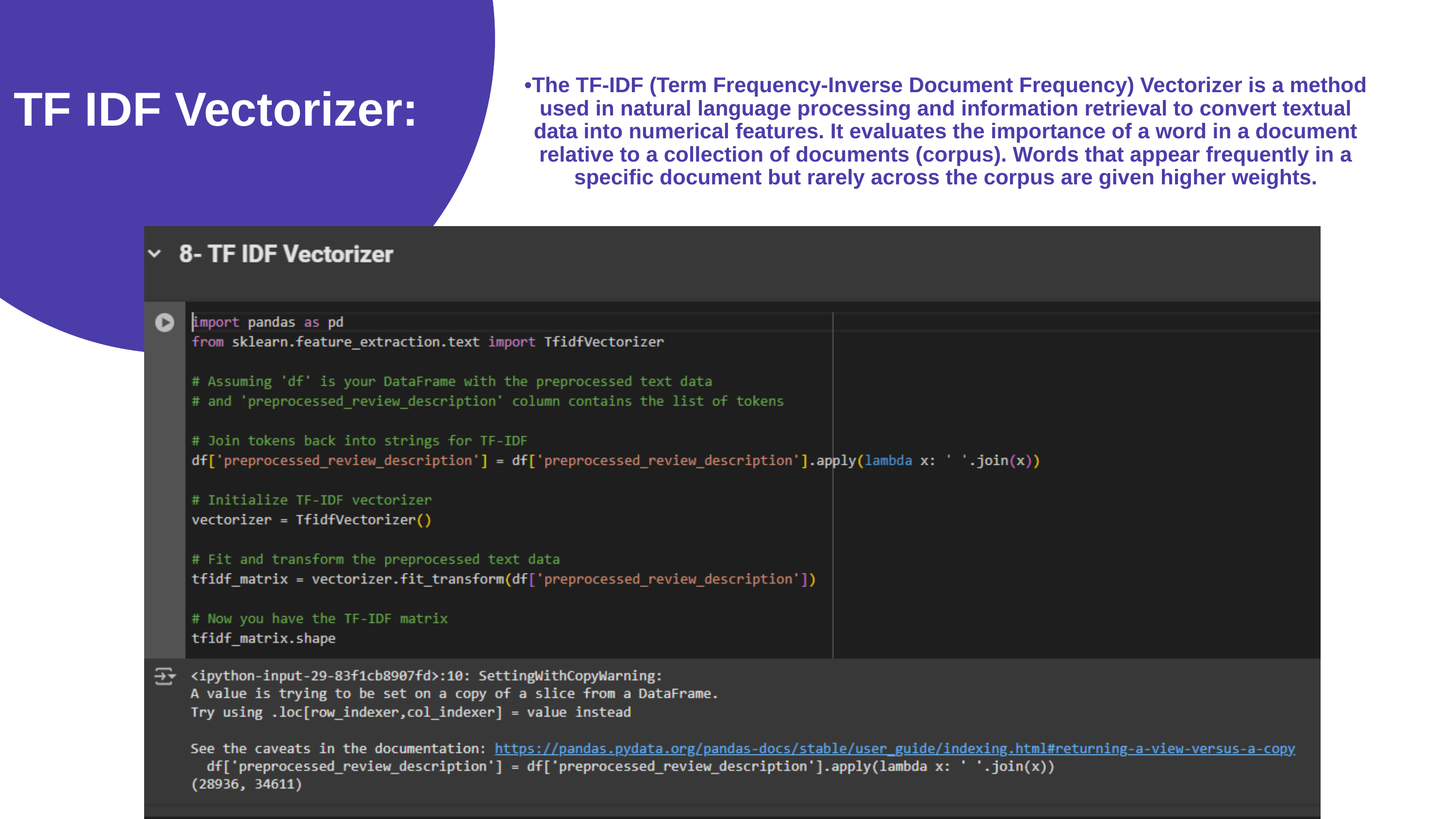

•The TF-IDF (Term Frequency-Inverse Document Frequency) Vectorizer is a method used in natural language processing and information retrieval to convert textual data into numerical features. It evaluates the importance of a word in a document relative to a collection of documents (corpus). Words that appear frequently in a specific document but rarely across the corpus are given higher weights.
TF IDF Vectorizer: